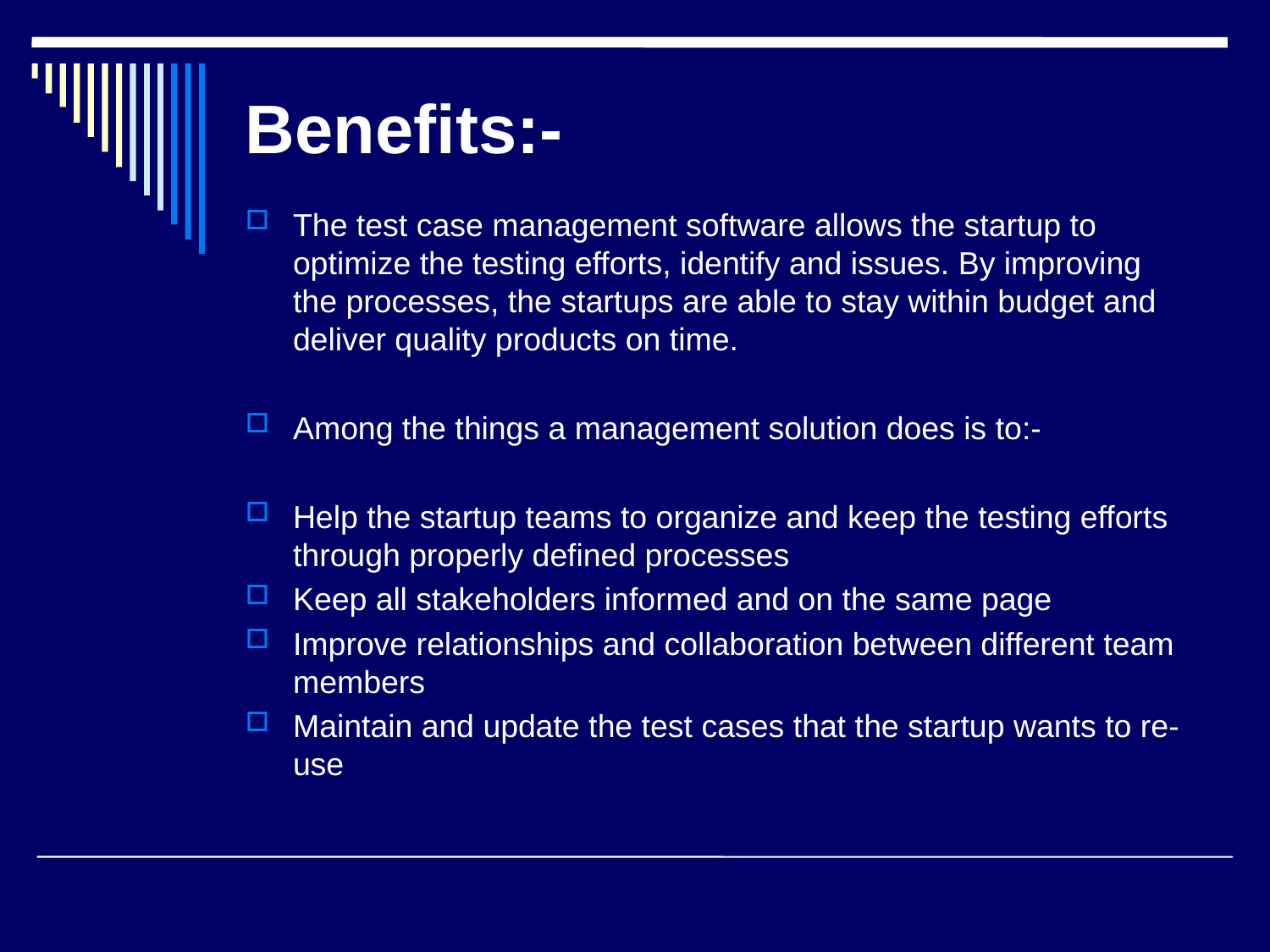

# Benefits:-
The test case management software allows the startup to optimize the testing efforts, identify and issues. By improving the processes, the startups are able to stay within budget and deliver quality products on time.

Among the things a management solution does is to:-

Help the startup teams to organize and keep the testing efforts through properly defined processes
Keep all stakeholders informed and on the same page
Improve relationships and collaboration between different team members
Maintain and update the test cases that the startup wants to re-use